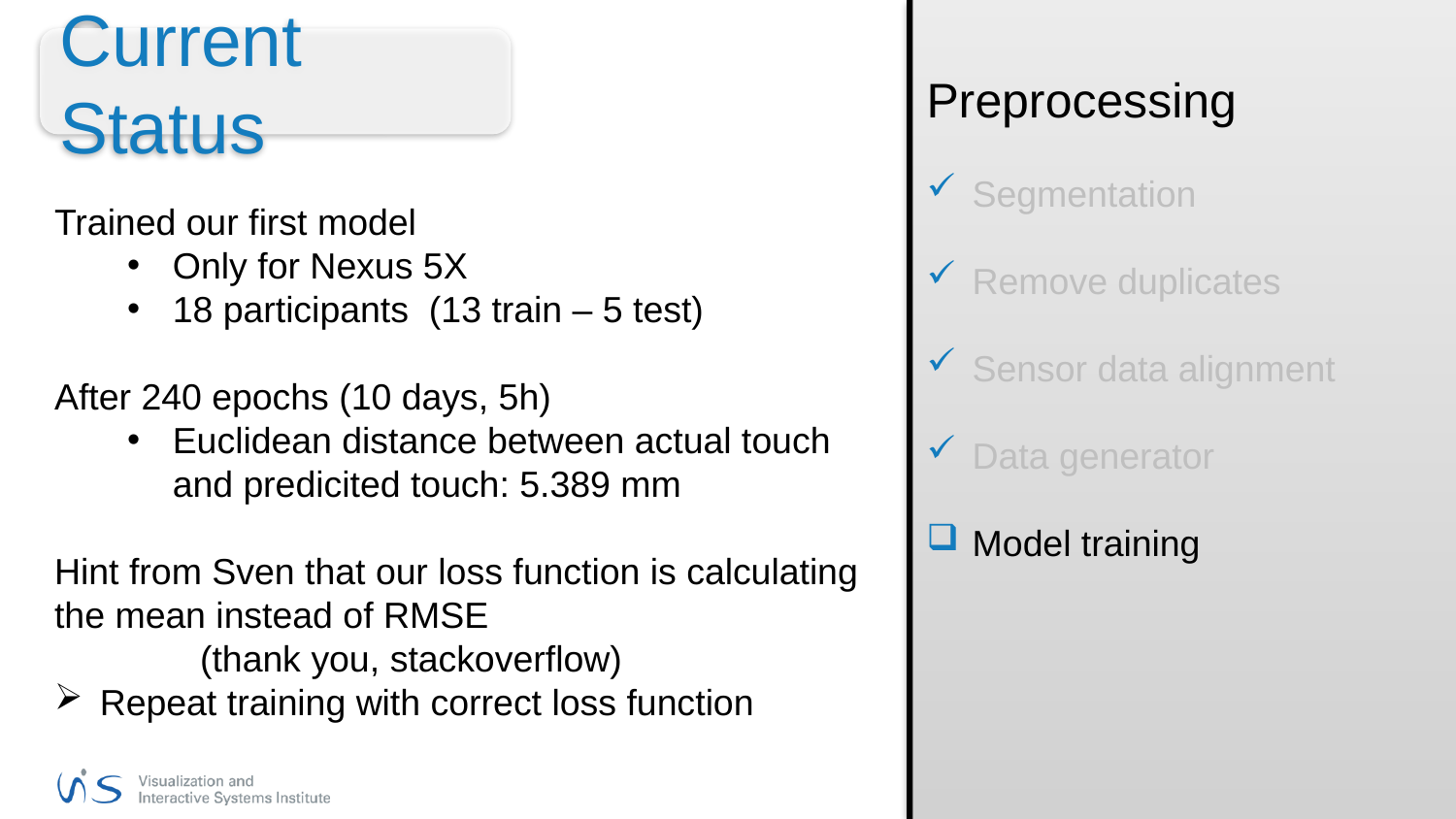

Preprocessing

Segmentation

Remove duplicates

Sensor data alignment

Data generator

Model training

Current Status
Trained our first model
Only for Nexus 5X
18 participants  (13 train – 5 test)

After 240 epochs (10 days, 5h)
Euclidean distance between actual touch and predicited touch: 5.389 mm

Hint from Sven that our loss function is calculating the mean instead of RMSE
	(thank you, stackoverflow)
Repeat training with correct loss function
4